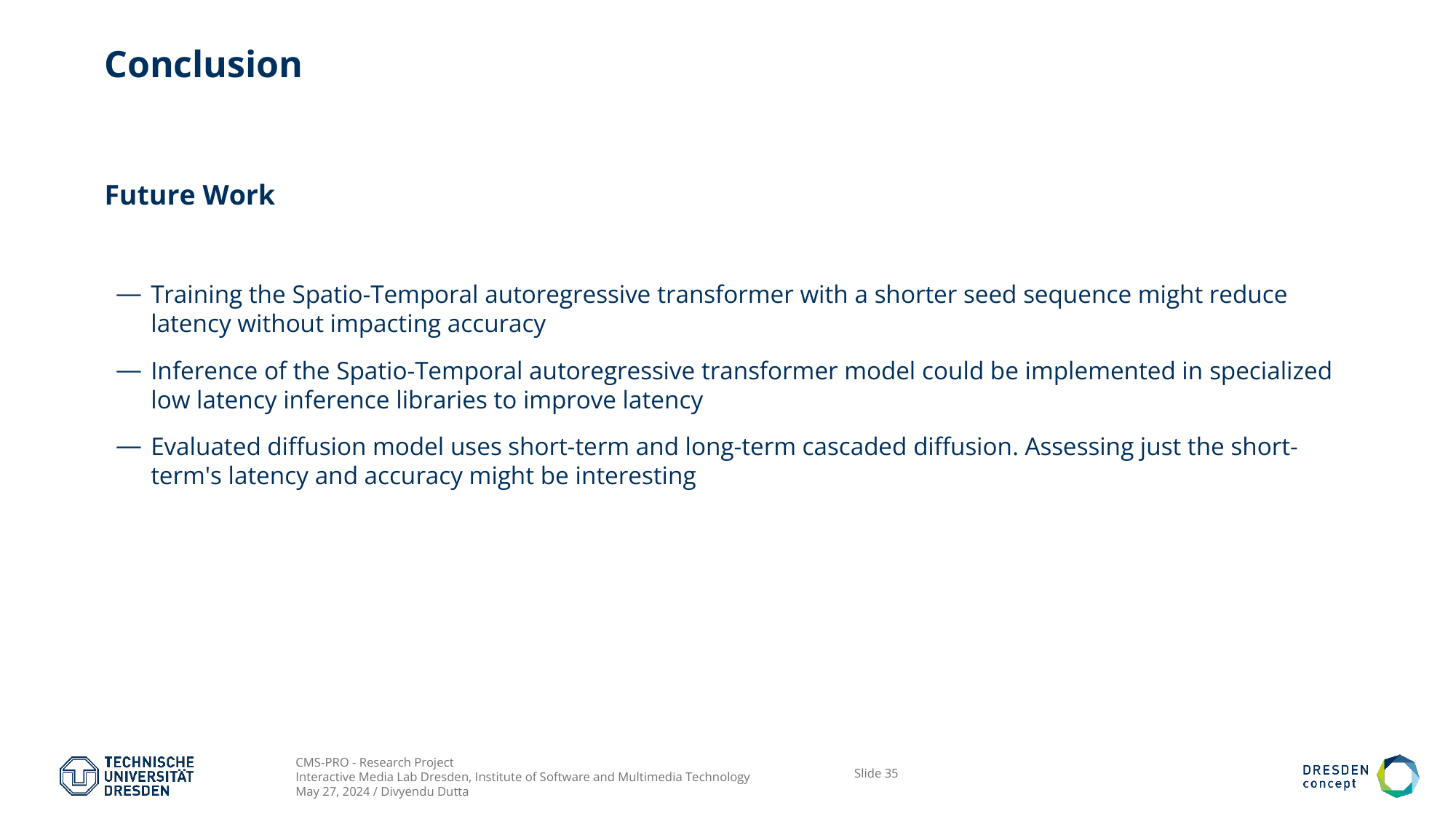

# Conclusion
Future Work

Training the Spatio-Temporal autoregressive transformer with a shorter seed sequence might reduce latency without impacting accuracy
Inference of the Spatio-Temporal autoregressive transformer model could be implemented in specialized low latency inference libraries to improve latency
Evaluated diffusion model uses short-term and long-term cascaded diffusion. Assessing just the short-term's latency and accuracy might be interesting